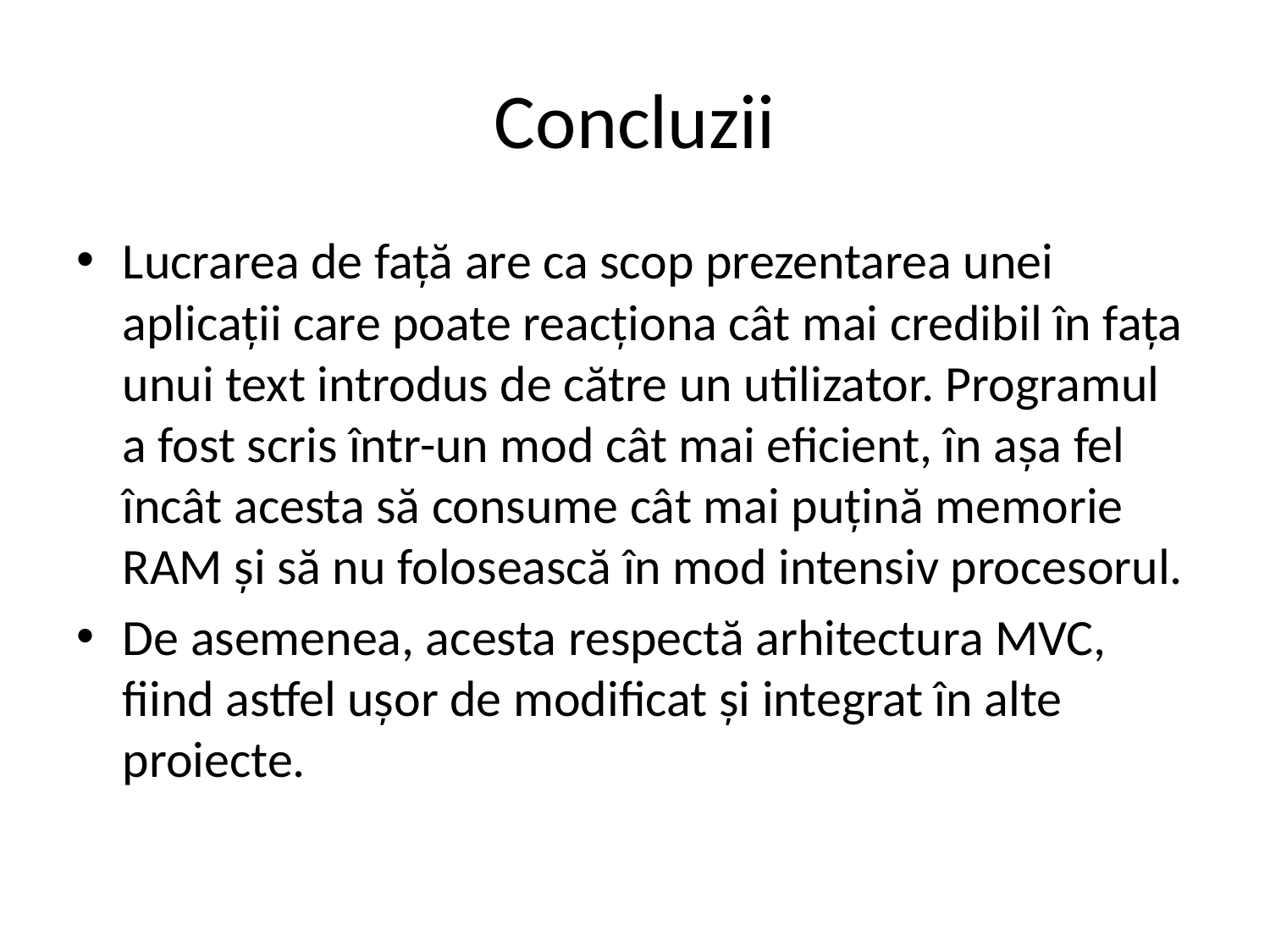

# Concluzii
Lucrarea de față are ca scop prezentarea unei aplicații care poate reacționa cât mai credibil în fața unui text introdus de către un utilizator. Programul a fost scris într-un mod cât mai eficient, în așa fel încât acesta să consume cât mai puțină memorie RAM și să nu folosească în mod intensiv procesorul.
De asemenea, acesta respectă arhitectura MVC, fiind astfel ușor de modificat și integrat în alte proiecte.